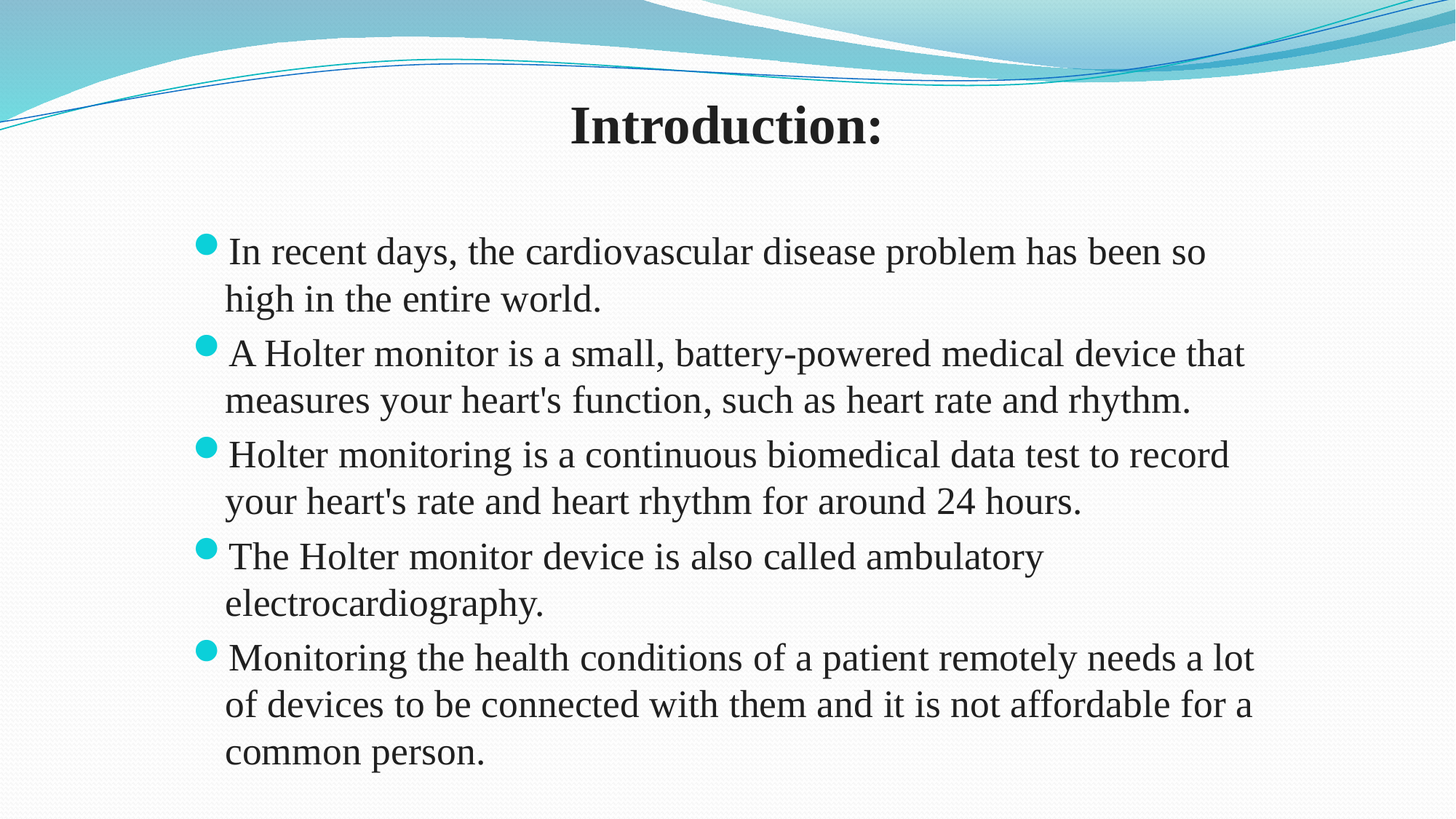

# Introduction:
In recent days, the cardiovascular disease problem has been so high in the entire world.
A Holter monitor is a small, battery-powered medical device that measures your heart's function, such as heart rate and rhythm.
Holter monitoring is a continuous biomedical data test to record your heart's rate and heart rhythm for around 24 hours.
The Holter monitor device is also called ambulatory electrocardiography.
Monitoring the health conditions of a patient remotely needs a lot of devices to be connected with them and it is not affordable for a common person.